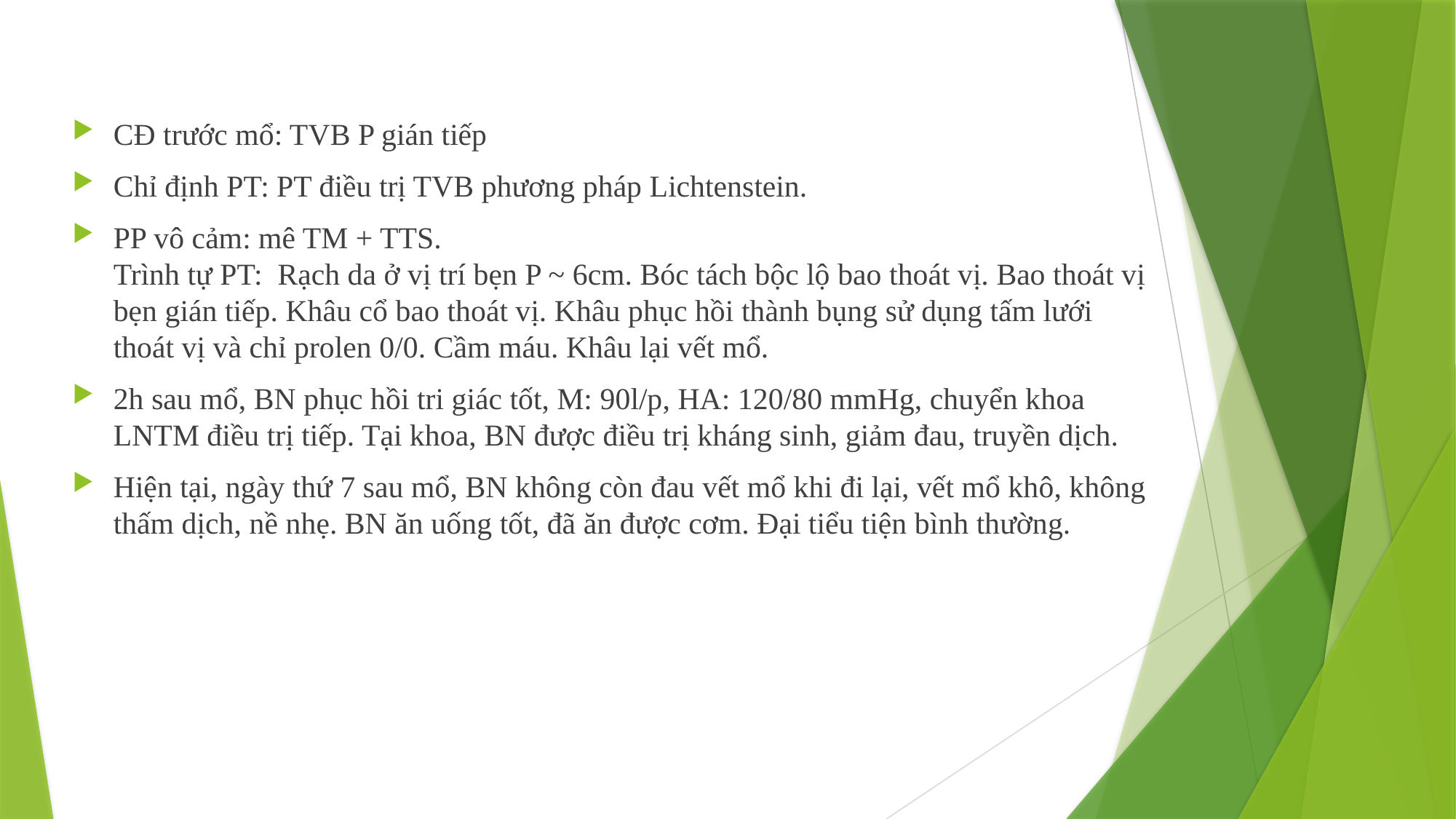

CĐ trước mổ: TVB P gián tiếp
Chỉ định PT: PT điều trị TVB phương pháp Lichtenstein.
PP vô cảm: mê TM + TTS.
Trình tự PT:  Rạch da ở vị trí bẹn P ~ 6cm. Bóc tách bộc lộ bao thoát vị. Bao thoát vị bẹn gián tiếp. Khâu cổ bao thoát vị. Khâu phục hồi thành bụng sử dụng tấm lưới thoát vị và chỉ prolen 0/0. Cầm máu. Khâu lại vết mổ.
2h sau mổ, BN phục hồi tri giác tốt, M: 90l/p, HA: 120/80 mmHg, chuyển khoa LNTM điều trị tiếp. Tại khoa, BN được điều trị kháng sinh, giảm đau, truyền dịch.
Hiện tại, ngày thứ 7 sau mổ, BN không còn đau vết mổ khi đi lại, vết mổ khô, không thấm dịch, nề nhẹ. BN ăn uống tốt, đã ăn được cơm. Đại tiểu tiện bình thường.